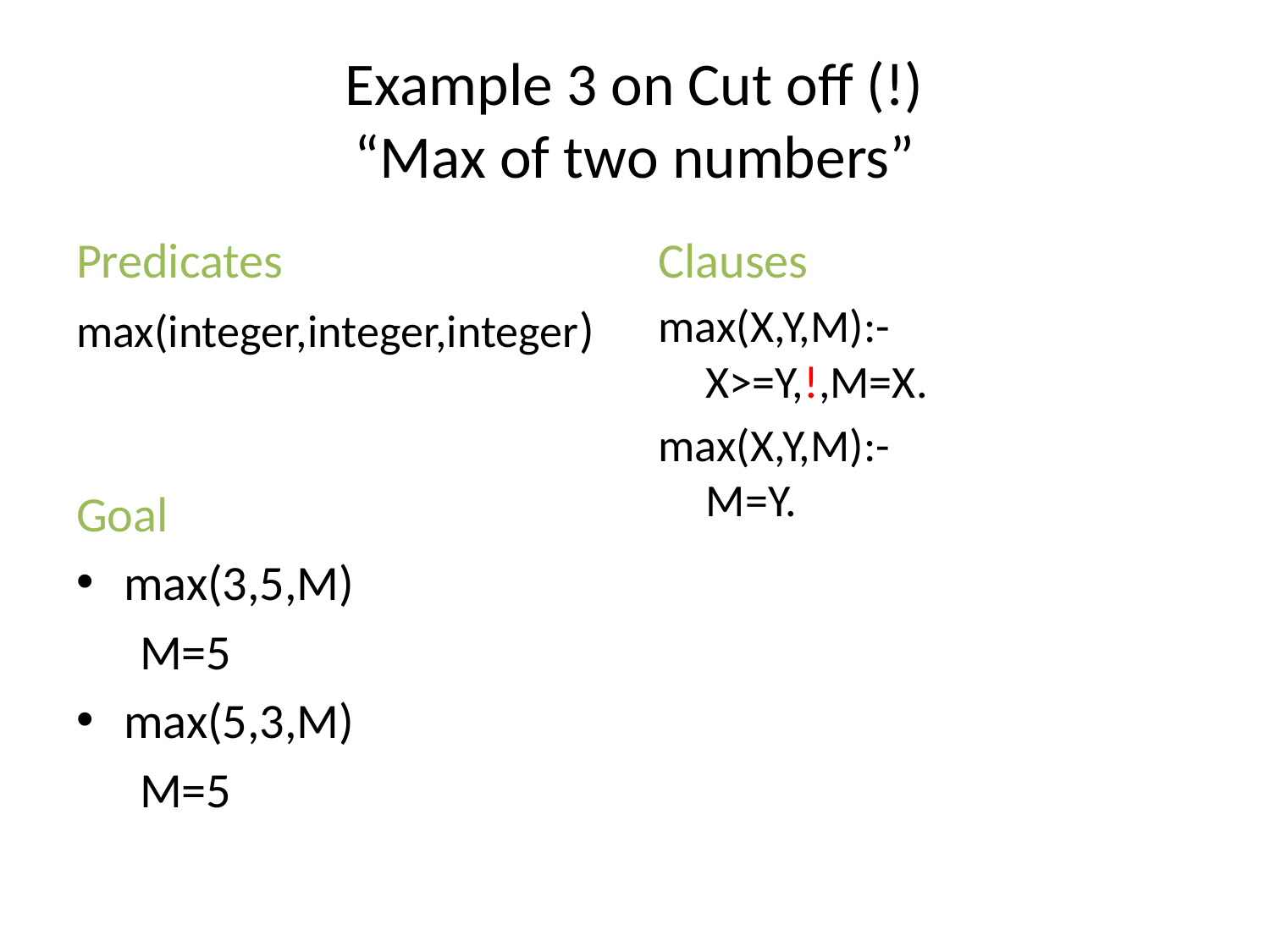

# Example 3 on Cut off (!) “Max of two numbers”
Predicates
max(integer,integer,integer)
Clauses
max(X,Y,M):-
X>=Y,!,M=X.
max(X,Y,M):-
M=Y.
Goal
max(3,5,M)
M=5
max(5,3,M)
M=5